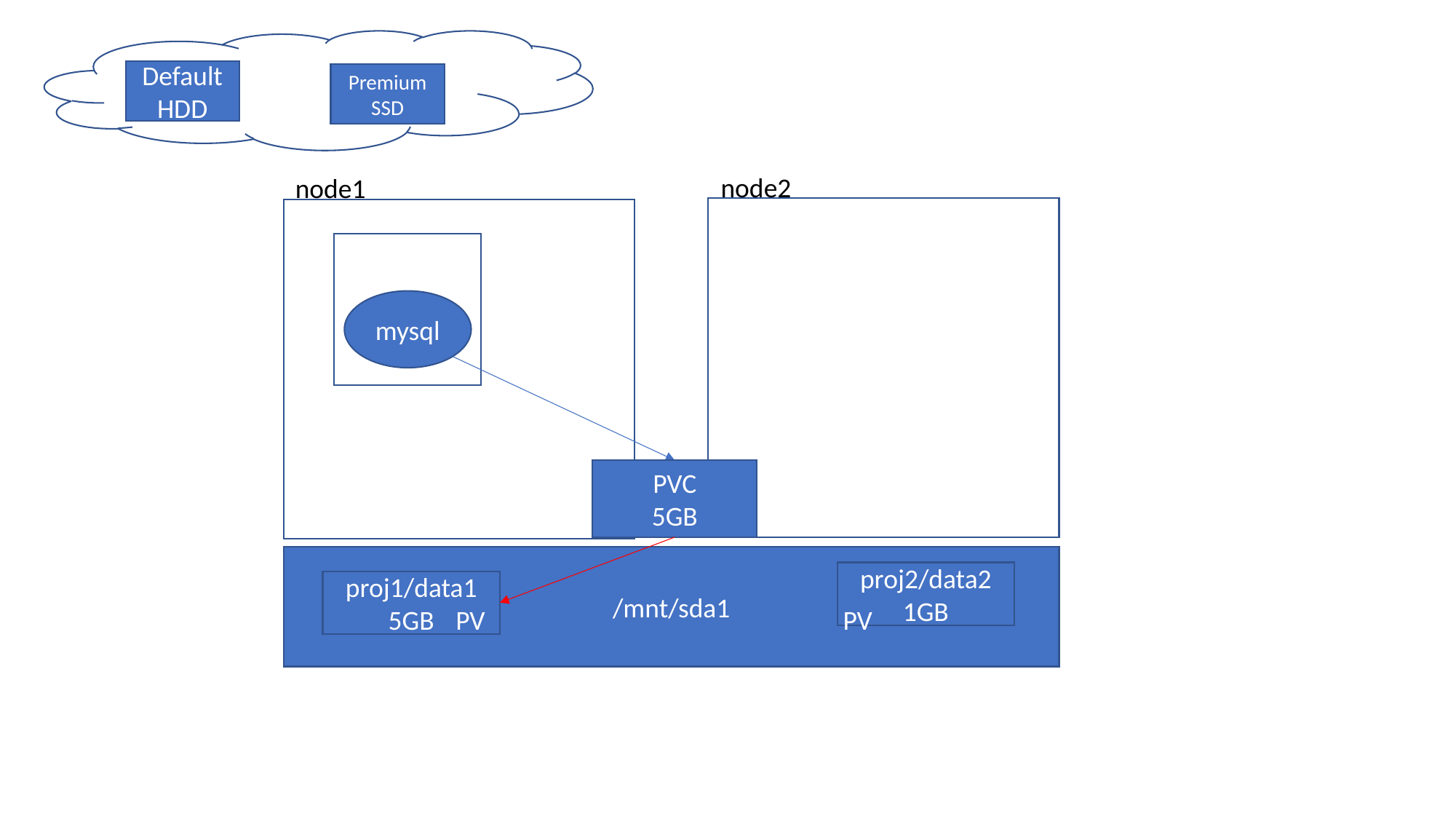

Default
HDD
Premium
SSD
node2
node1

mysql
PVC
5GB
/mnt/sda1
proj2/data2
1GB
proj1/data1
5GB
PV
PV